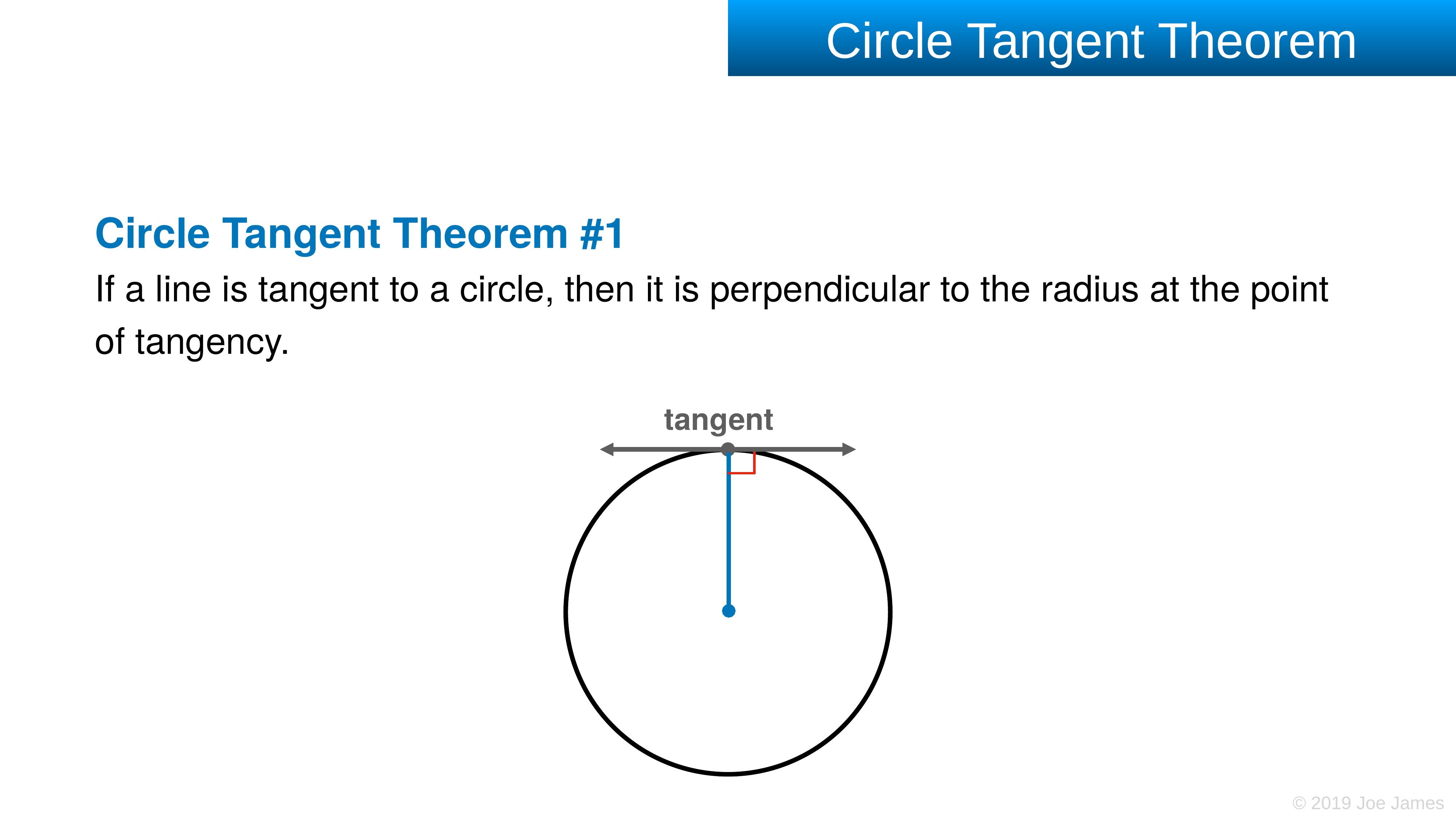

# Circle Tangent Theorem
Circle Tangent Theorem #1
If a line is tangent to a circle, then it is perpendicular to the radius at the point of tangency.
tangent